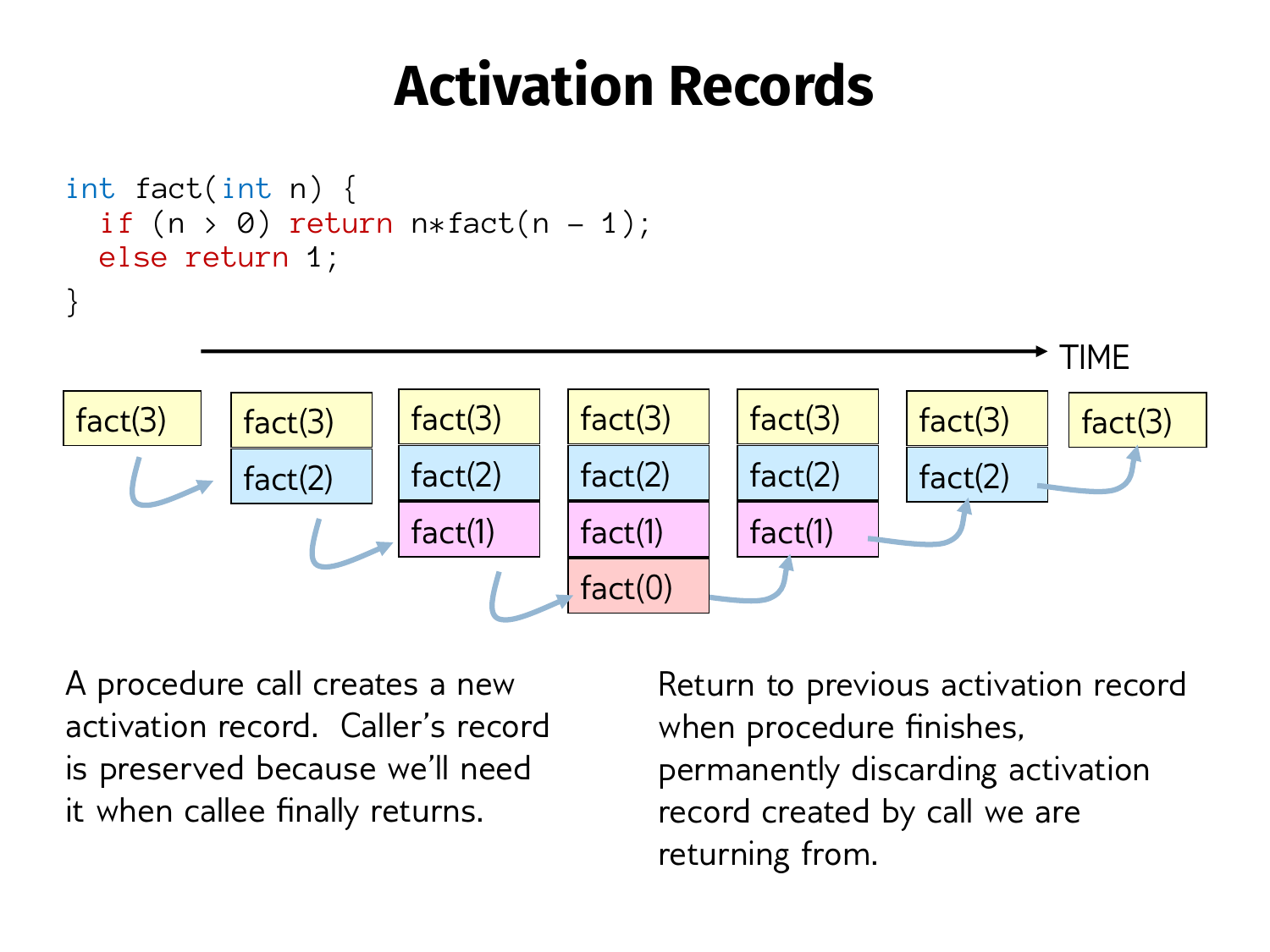

# Activation Records
int fact(int n) {
  if (n > 0) return n*fact(n - 1);
  else return 1;
}
TIME

fact(3)
fact(2)
fact(1)

fact(3)
fact(2)
fact(1)

fact(3)
fact(2)
fact(1)
fact(0)

fact(3)
fact(3)
fact(2)

fact(3)

fact(3)
fact(2)

A procedure call creates a new activation record.  Caller’s record is preserved because we’ll need it when callee finally returns.
Return to previous activation record when procedure finishes, permanently discarding activation record created by call we are returning from.